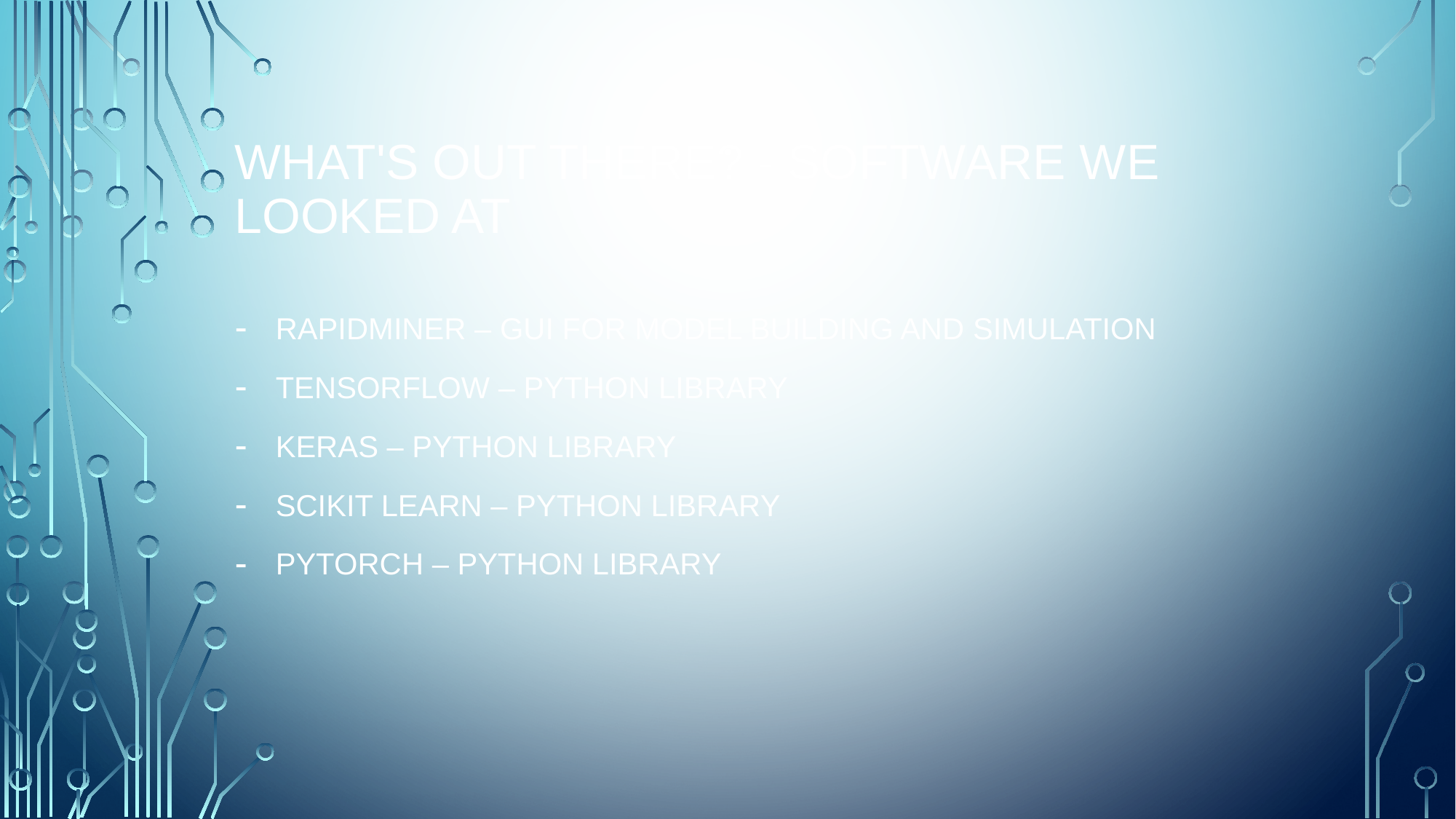

What's out there? - Software we looked at
RapidMiner – GUI for MODEL BUILDING and simulation
Tensorflow – PYTHON LIBRARY
Keras – PYTHON LIBRARY
SciKit learn – PYTHON Library
PyTorch – Python Library